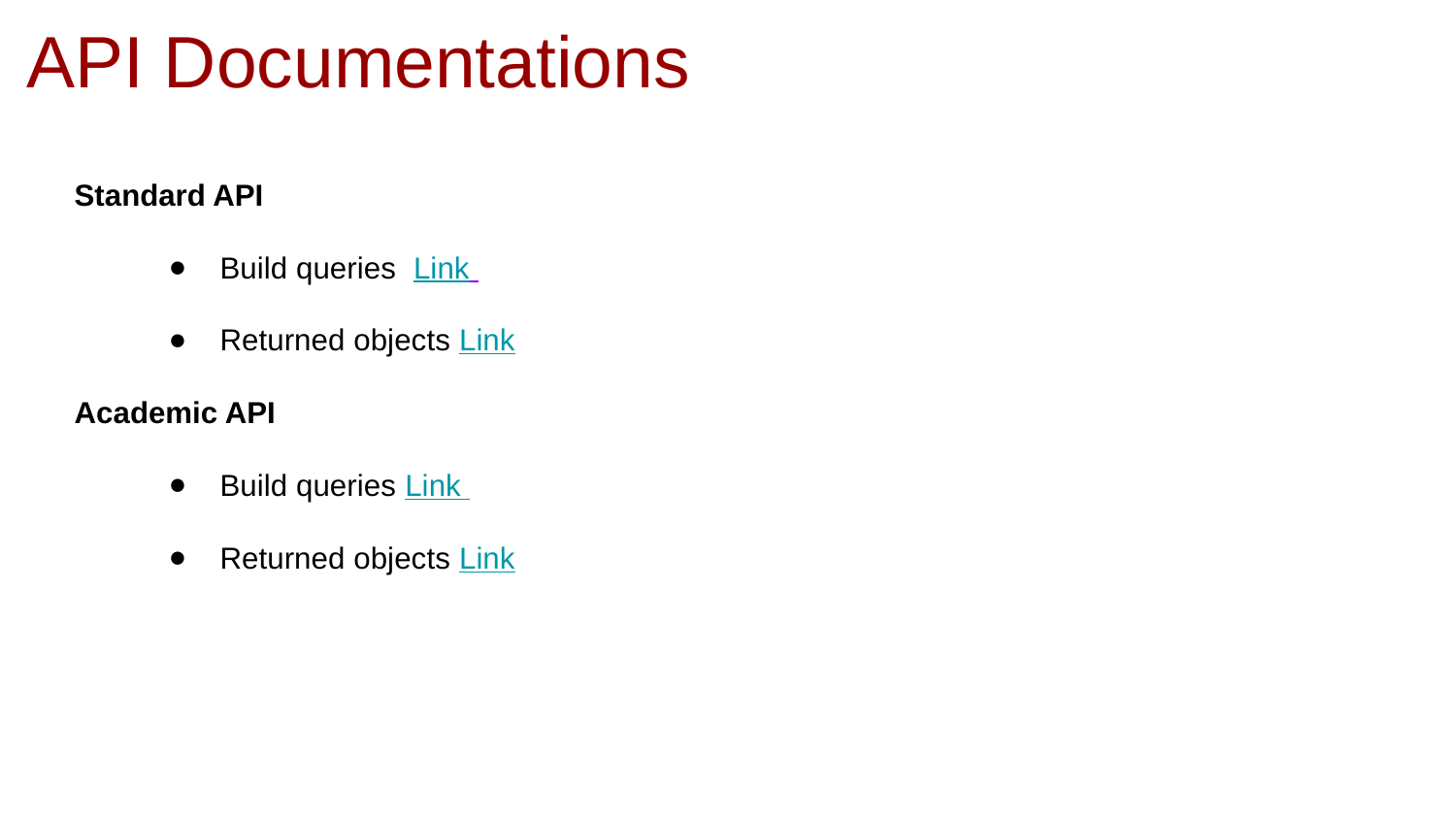

# API Documentations
Standard API
Build queries  Link
Returned objects Link
Academic API
Build queries Link
Returned objects Link